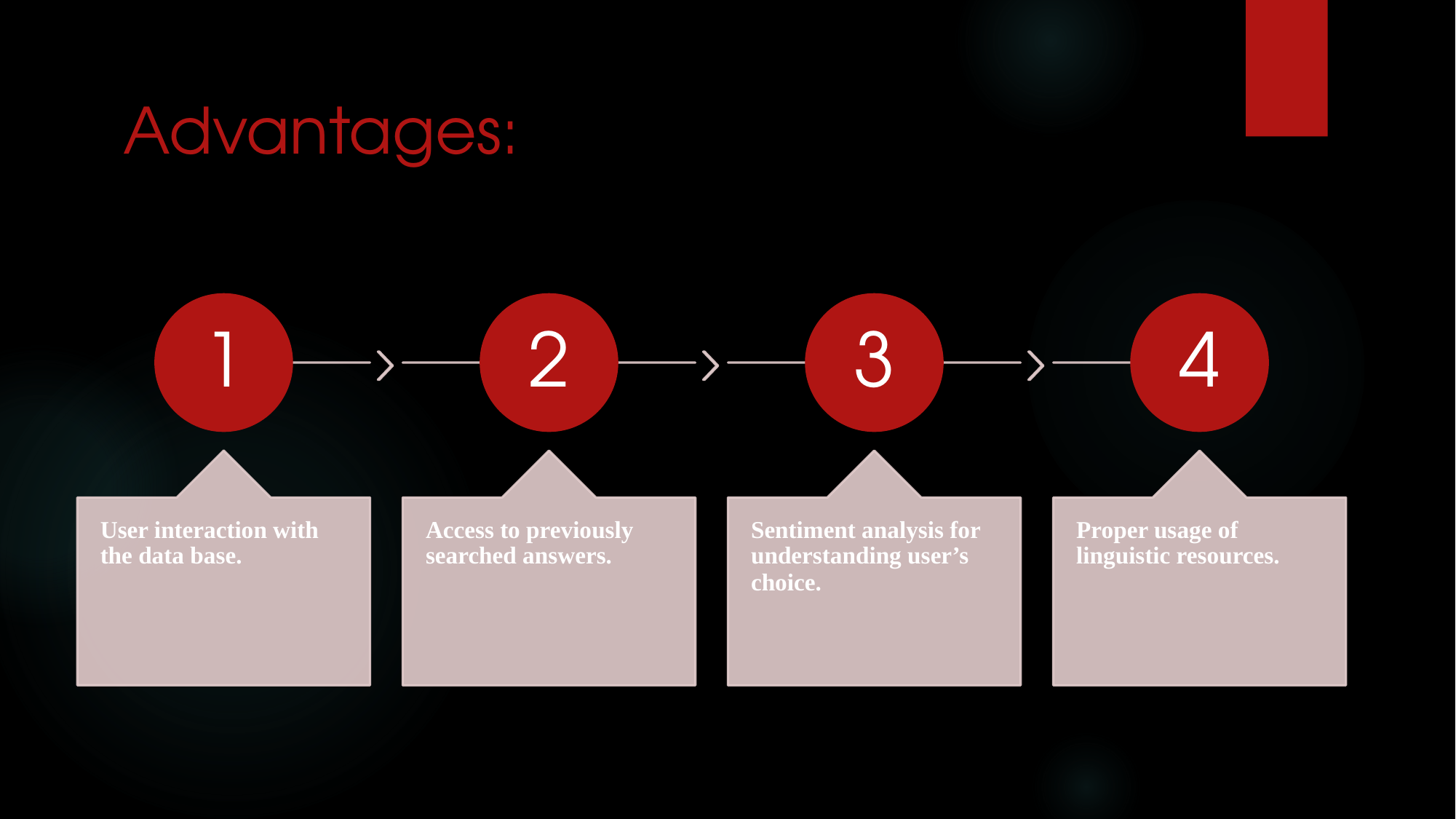

# Advantages:
1
User interaction with the data base.
2
Access to previously searched answers.
3
Sentiment analysis for understanding user’s choice.
4
Proper usage of linguistic resources.